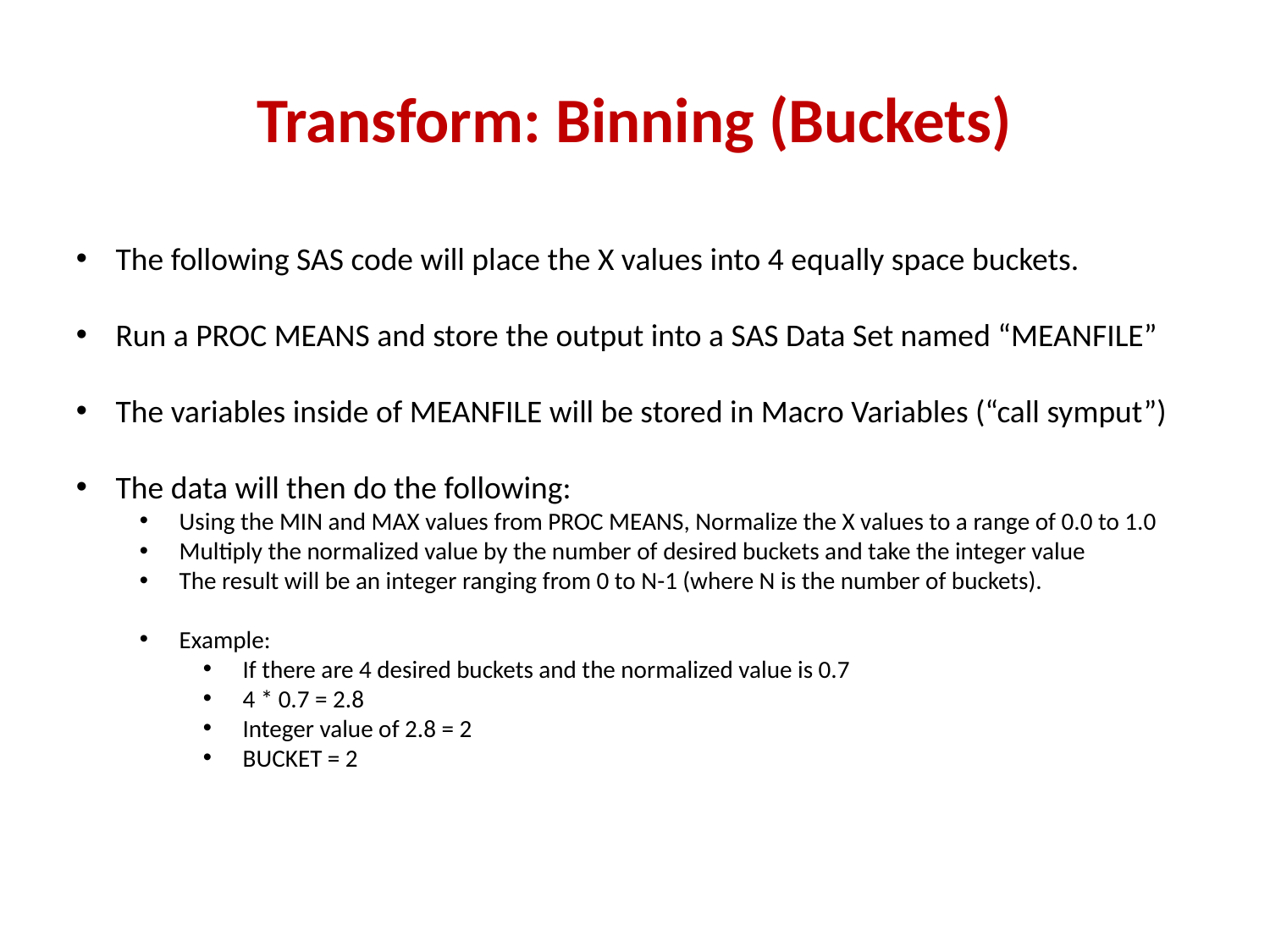

# Transform: Binning (Buckets)
The following SAS code will place the X values into 4 equally space buckets.

Run a PROC MEANS and store the output into a SAS Data Set named “MEANFILE”

The variables inside of MEANFILE will be stored in Macro Variables (“call symput”)

The data will then do the following:
Using the MIN and MAX values from PROC MEANS, Normalize the X values to a range of 0.0 to 1.0
Multiply the normalized value by the number of desired buckets and take the integer value
The result will be an integer ranging from 0 to N-1 (where N is the number of buckets).

Example:
If there are 4 desired buckets and the normalized value is 0.7
4 * 0.7 = 2.8
Integer value of 2.8 = 2
BUCKET = 2